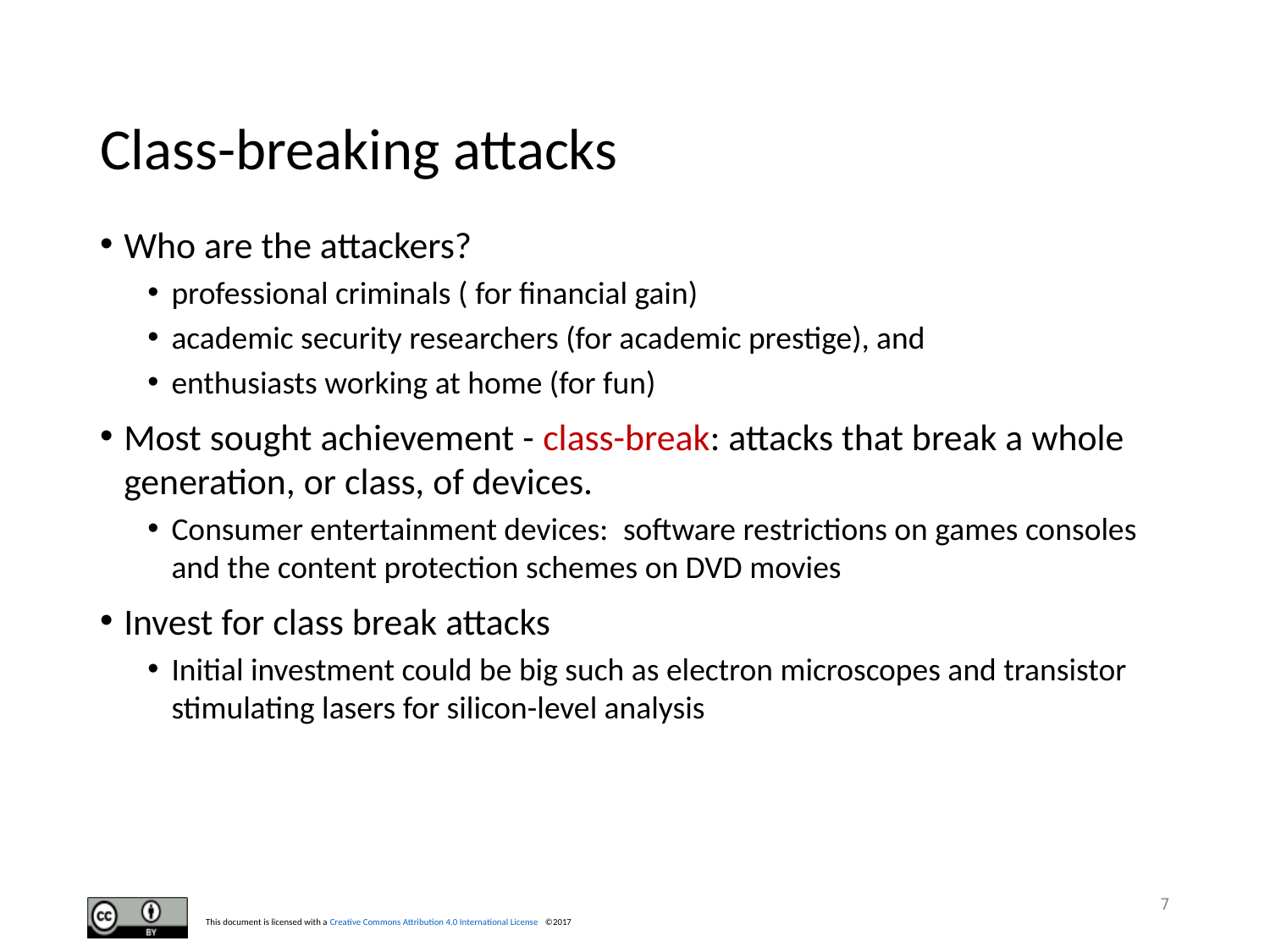

# Class-breaking attacks
Who are the attackers?
professional criminals ( for financial gain)
academic security researchers (for academic prestige), and
enthusiasts working at home (for fun)
Most sought achievement - class-break: attacks that break a whole generation, or class, of devices.
Consumer entertainment devices:  software restrictions on games consoles and the content protection schemes on DVD movies
Invest for class break attacks
Initial investment could be big such as electron microscopes and transistor stimulating lasers for silicon-level analysis
7